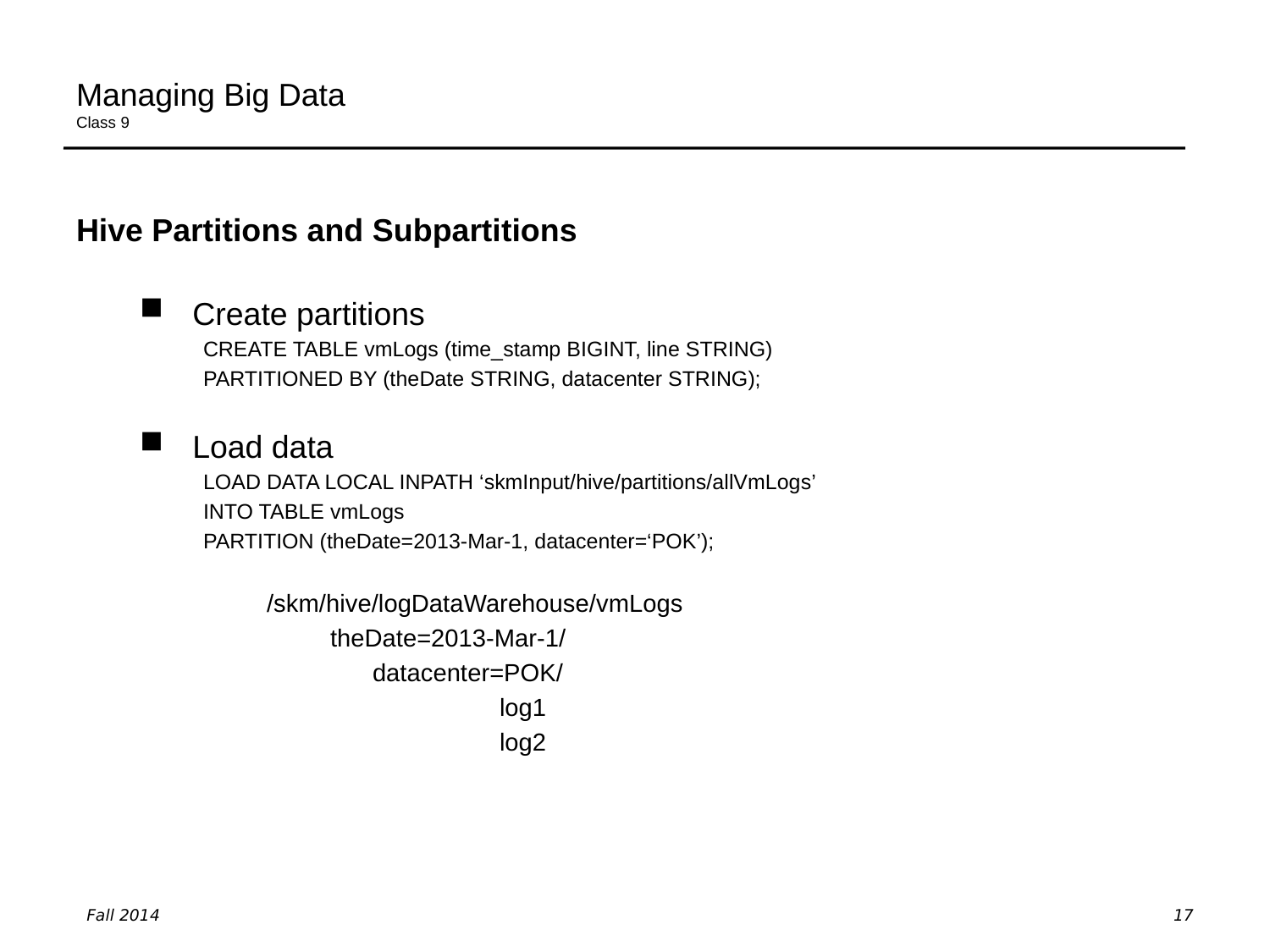

# Managing Big Data Class 9

Hive Partitions and Subpartitions

Create partitions
CREATE TABLE vmLogs (time_stamp BIGINT, line STRING)
PARTITIONED BY (theDate STRING, datacenter STRING);

Load data
LOAD DATA LOCAL INPATH ‘skmInput/hive/partitions/allVmLogs’
INTO TABLE vmLogs
PARTITION (theDate=2013-Mar-1, datacenter=‘POK’);

/skm/hive/logDataWarehouse/vmLogs
theDate=2013-Mar-1/
	datacenter=POK/
		log1
		log2

17